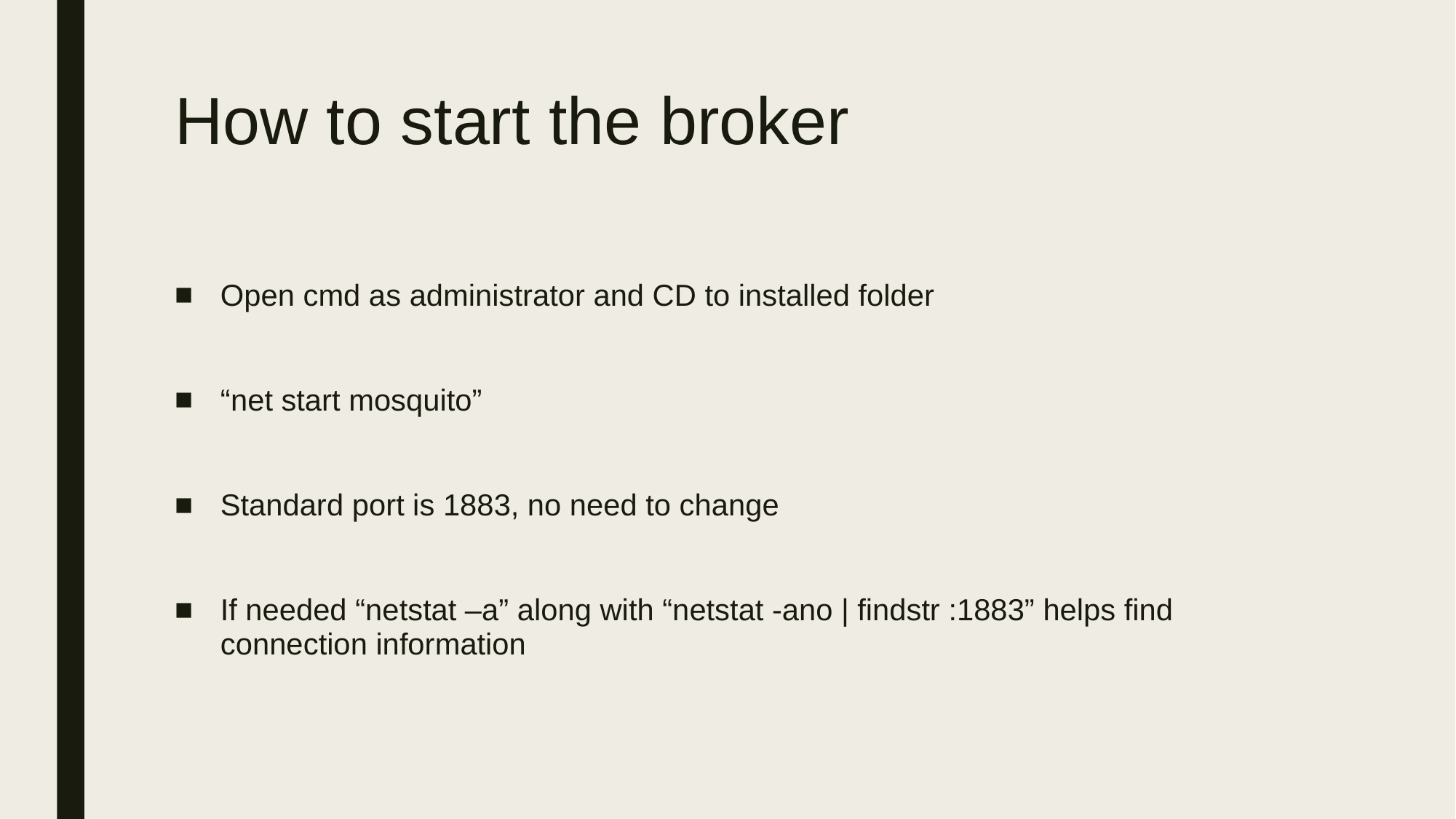

# How to start the broker
Open cmd as administrator and CD to installed folder

“net start mosquito”

Standard port is 1883, no need to change

If needed “netstat –a” along with “netstat -ano | findstr :1883” helps find connection information